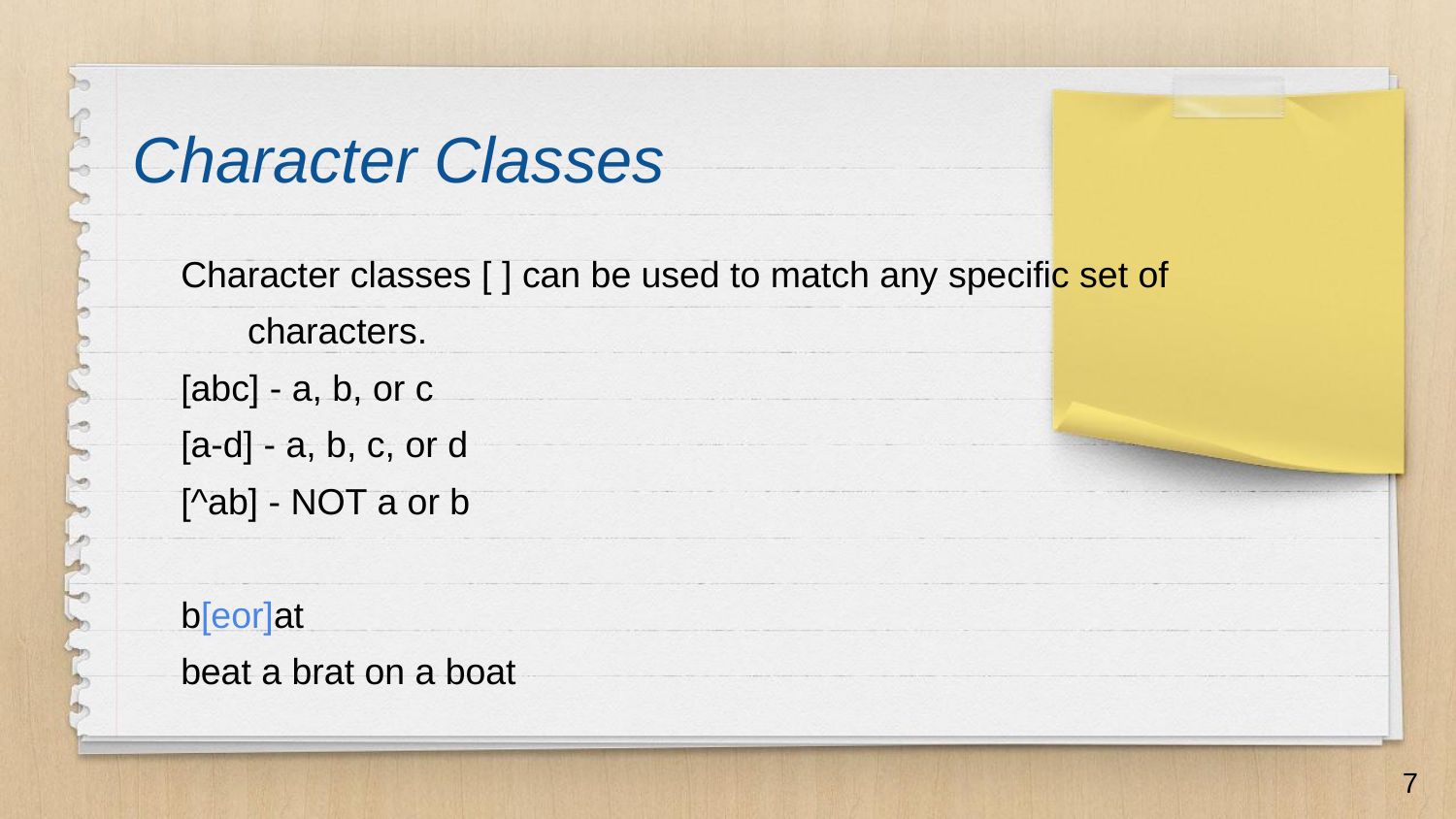

Character Classes
Character classes [ ] can be used to match any specific set of characters.
[abc] - a, b, or c
[a-d] - a, b, c, or d
[^ab] - NOT a or b

b[eor]at
beat a brat on a boat

7